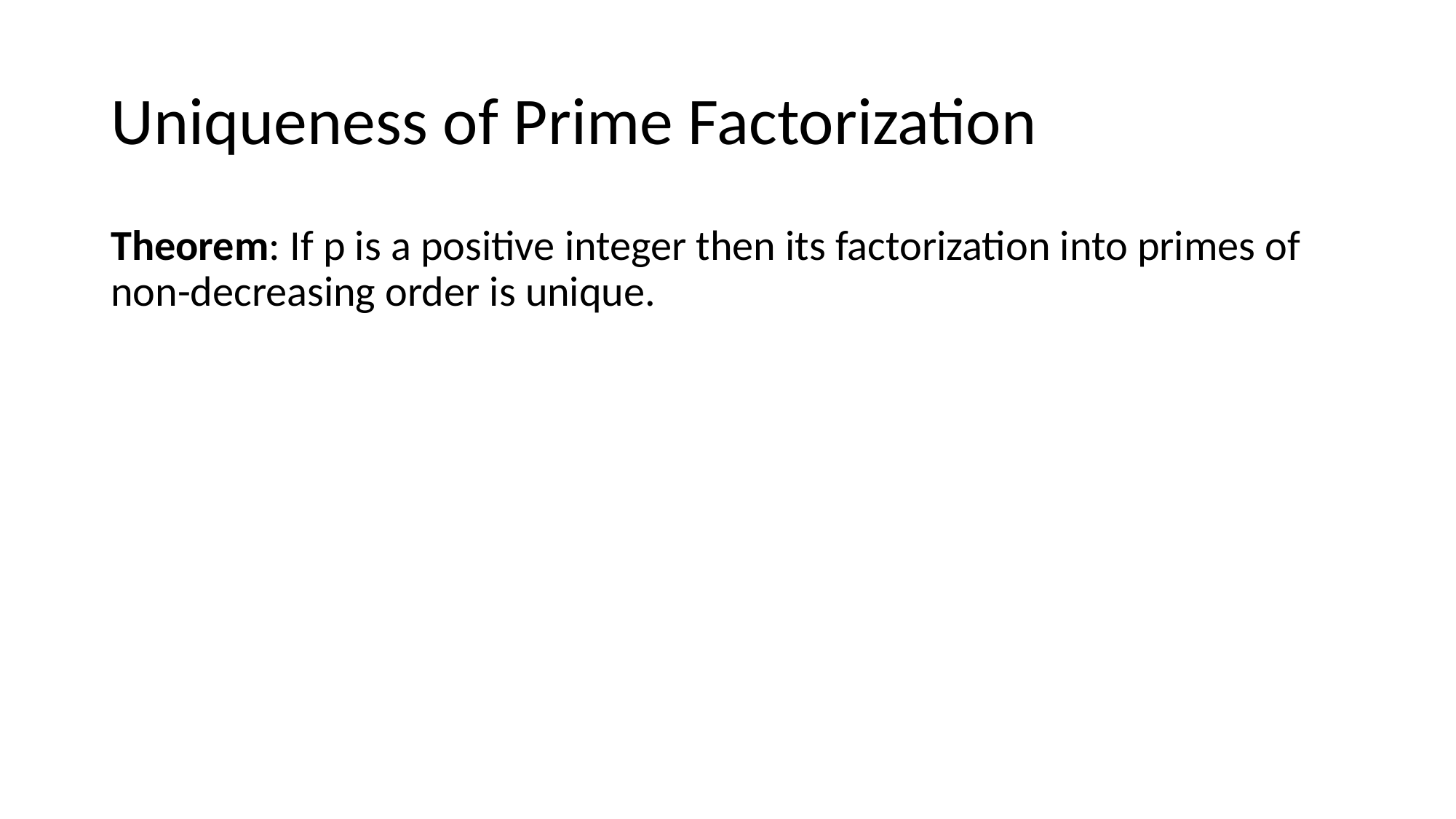

# Uniqueness of Prime Factorization
Theorem: If p is a positive integer then its factorization into primes of non-decreasing order is unique.